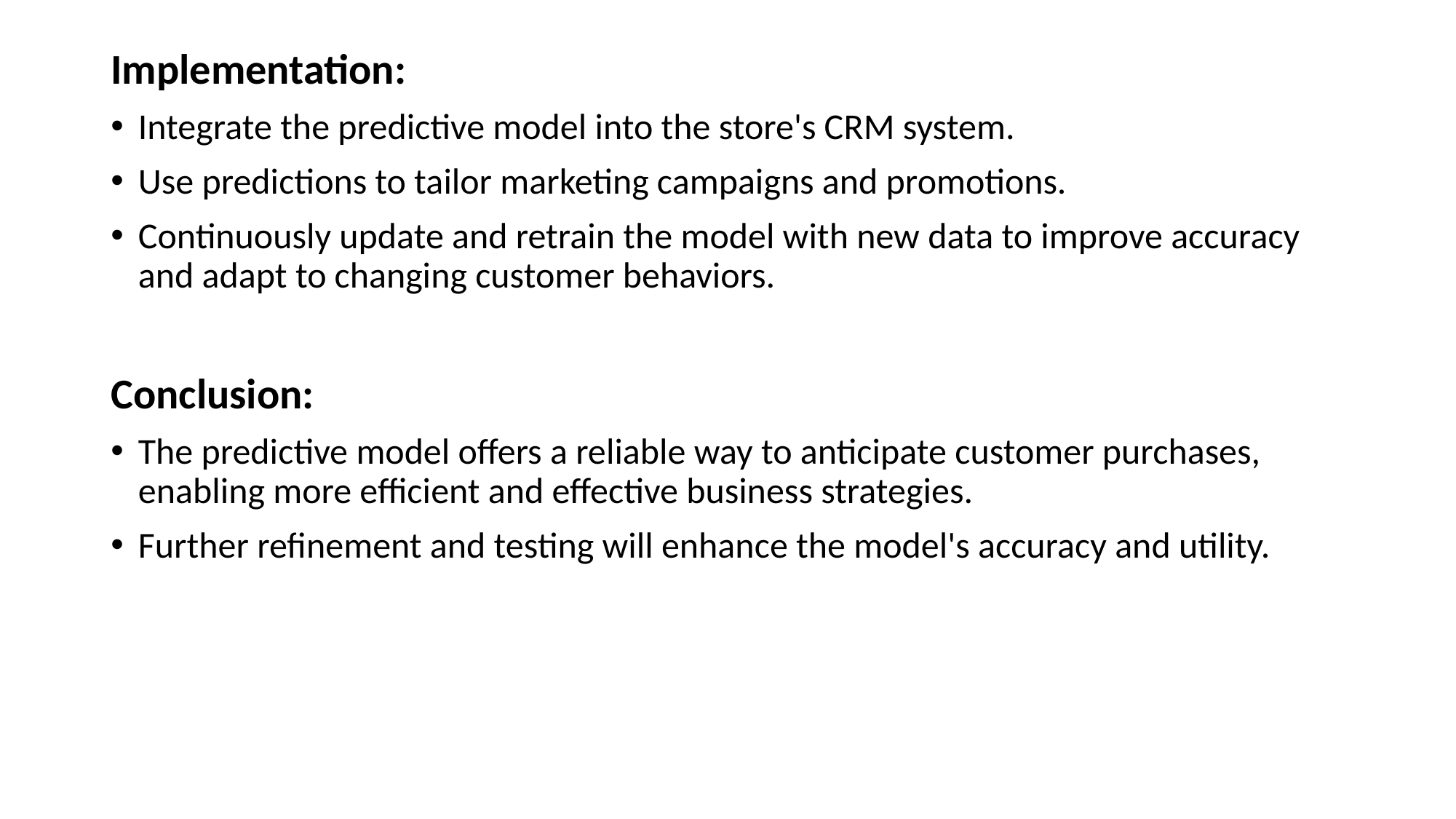

Implementation:
Integrate the predictive model into the store's CRM system.
Use predictions to tailor marketing campaigns and promotions.
Continuously update and retrain the model with new data to improve accuracy and adapt to changing customer behaviors.

Conclusion:
The predictive model offers a reliable way to anticipate customer purchases, enabling more efficient and effective business strategies.
Further refinement and testing will enhance the model's accuracy and utility.